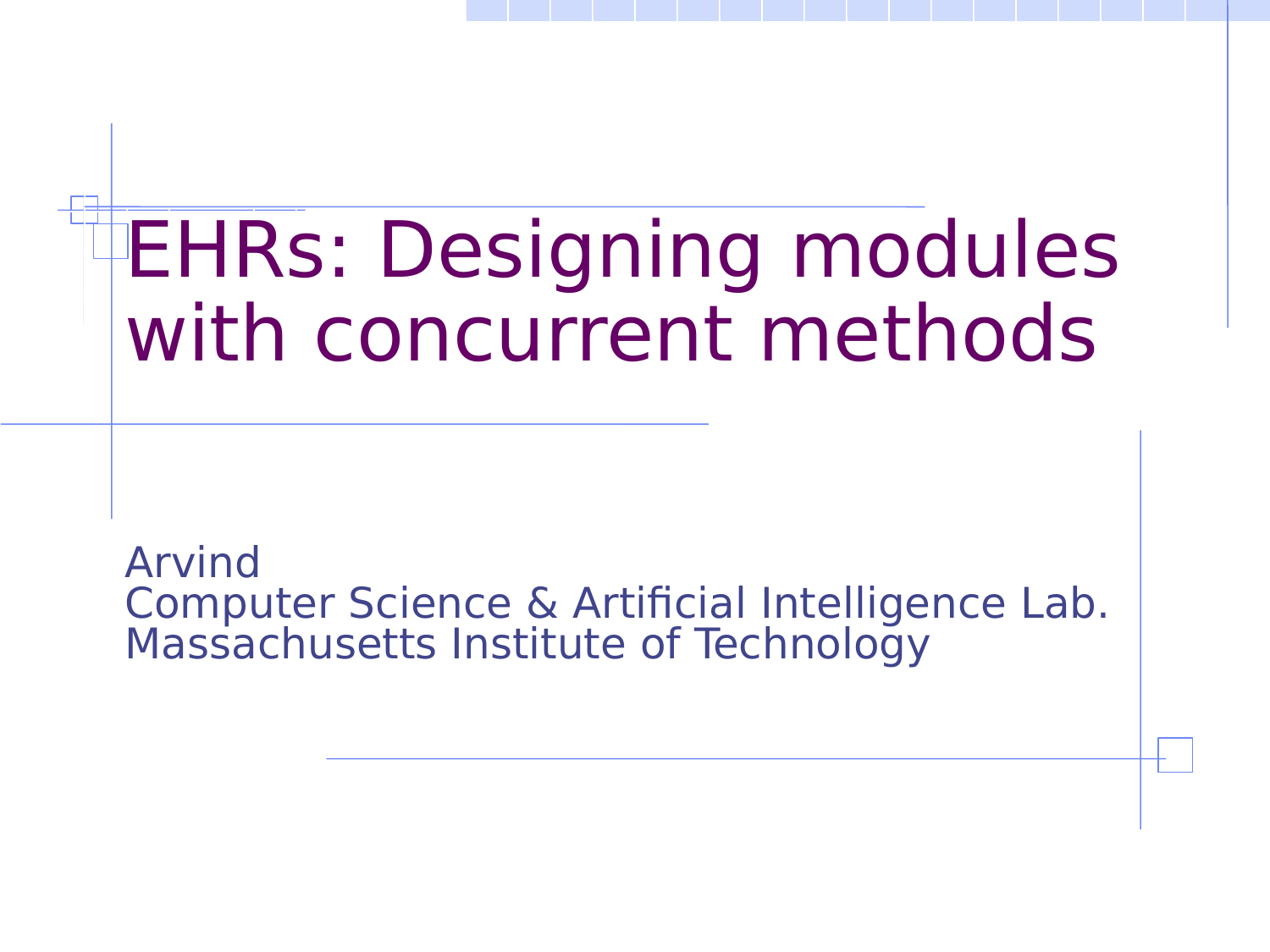

February 27, 2013
http://csg.csail.mit.edu/6.375
L07-1
EHRs: Designing modules with concurrent methods

Arvind
Computer Science & Artificial Intelligence Lab.
Massachusetts Institute of Technology